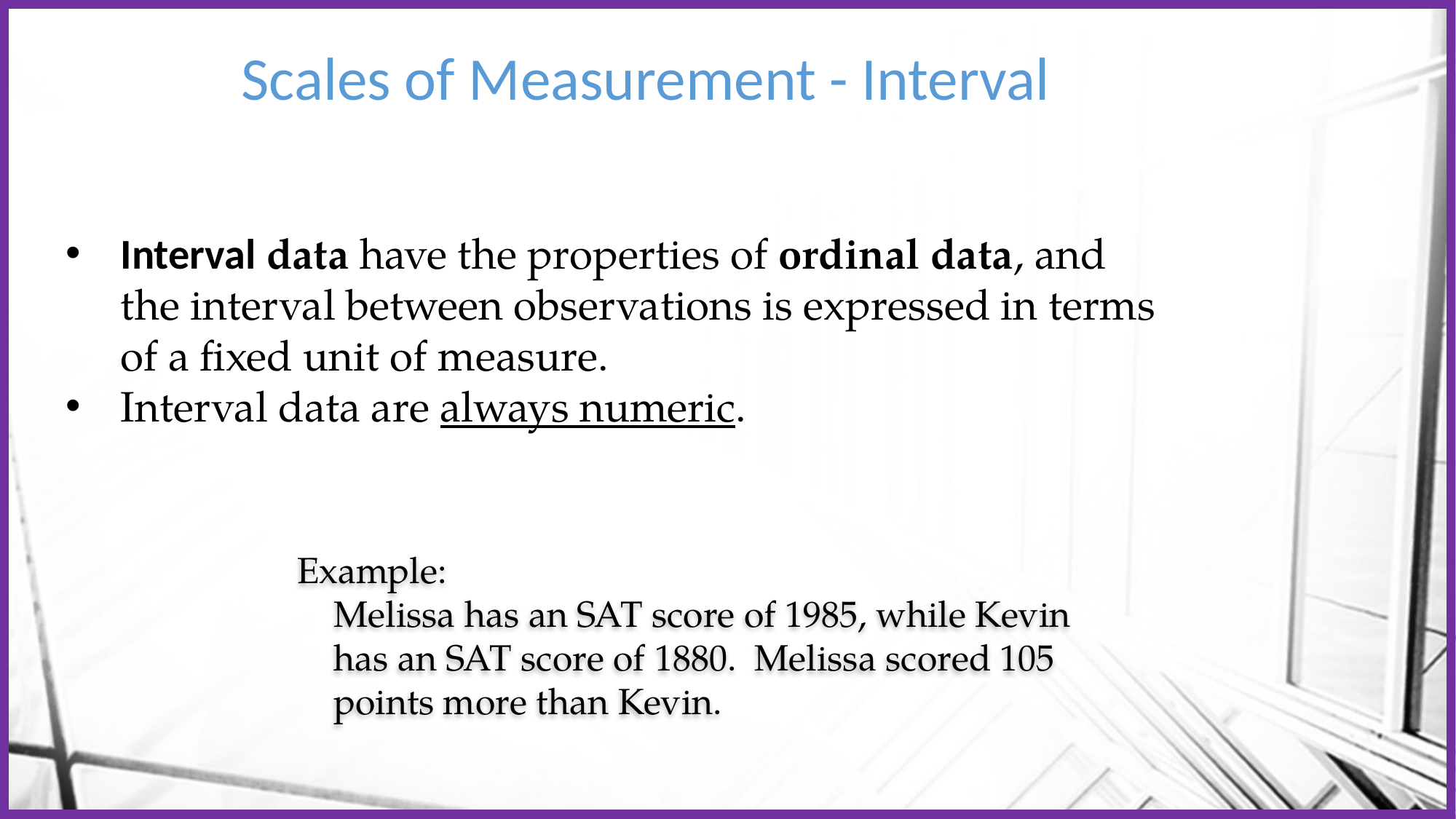

# Scales of Measurement - Interval
Interval data have the properties of ordinal data, and the interval between observations is expressed in terms of a fixed unit of measure.
Interval data are always numeric.

 Example:
     Melissa has an SAT score of 1985, while Kevin
     has an SAT score of 1880.  Melissa scored 105
     points more than Kevin.